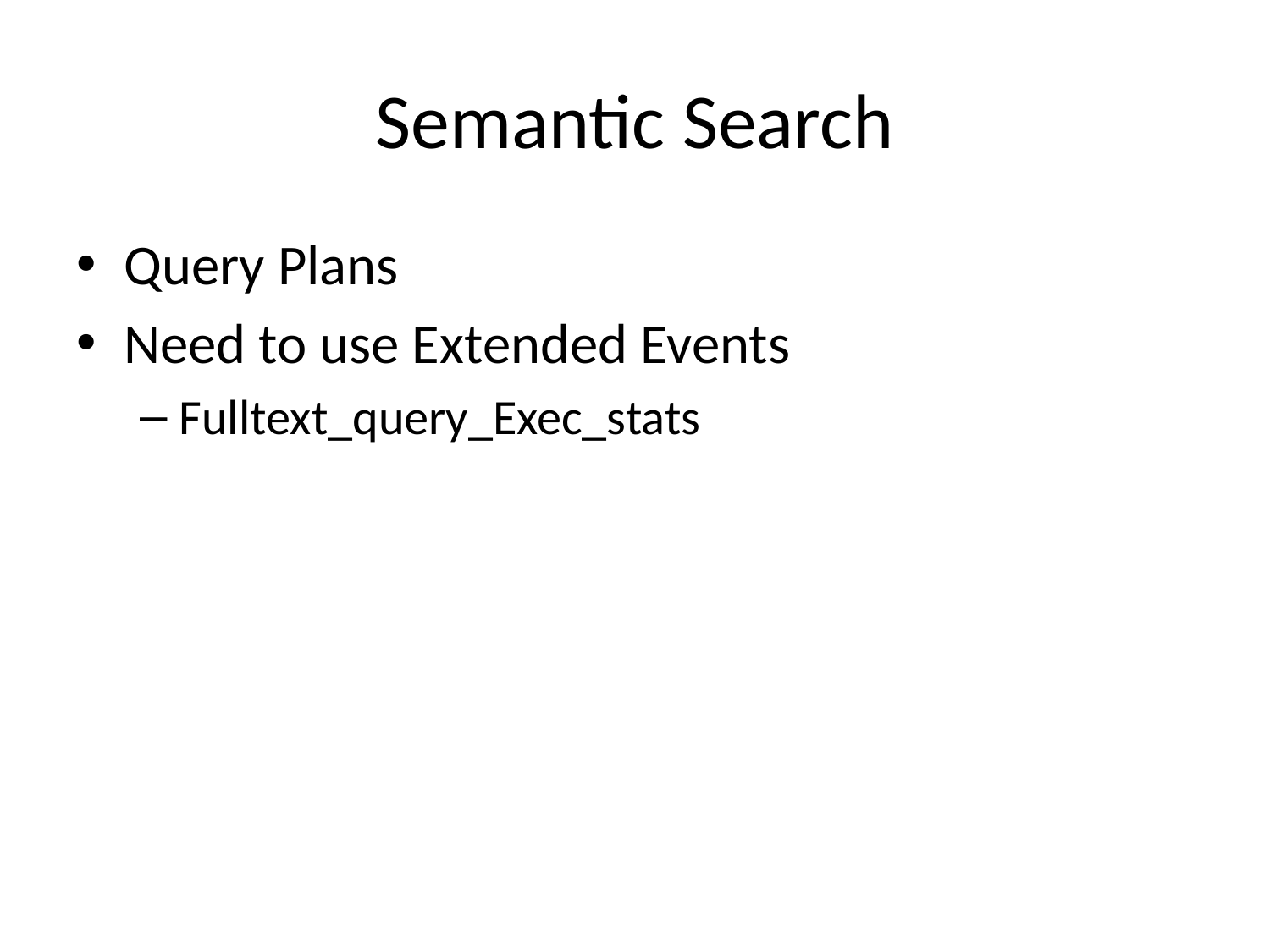

# Semantic Search
Query Plans
Need to use Extended Events
Fulltext_query_Exec_stats